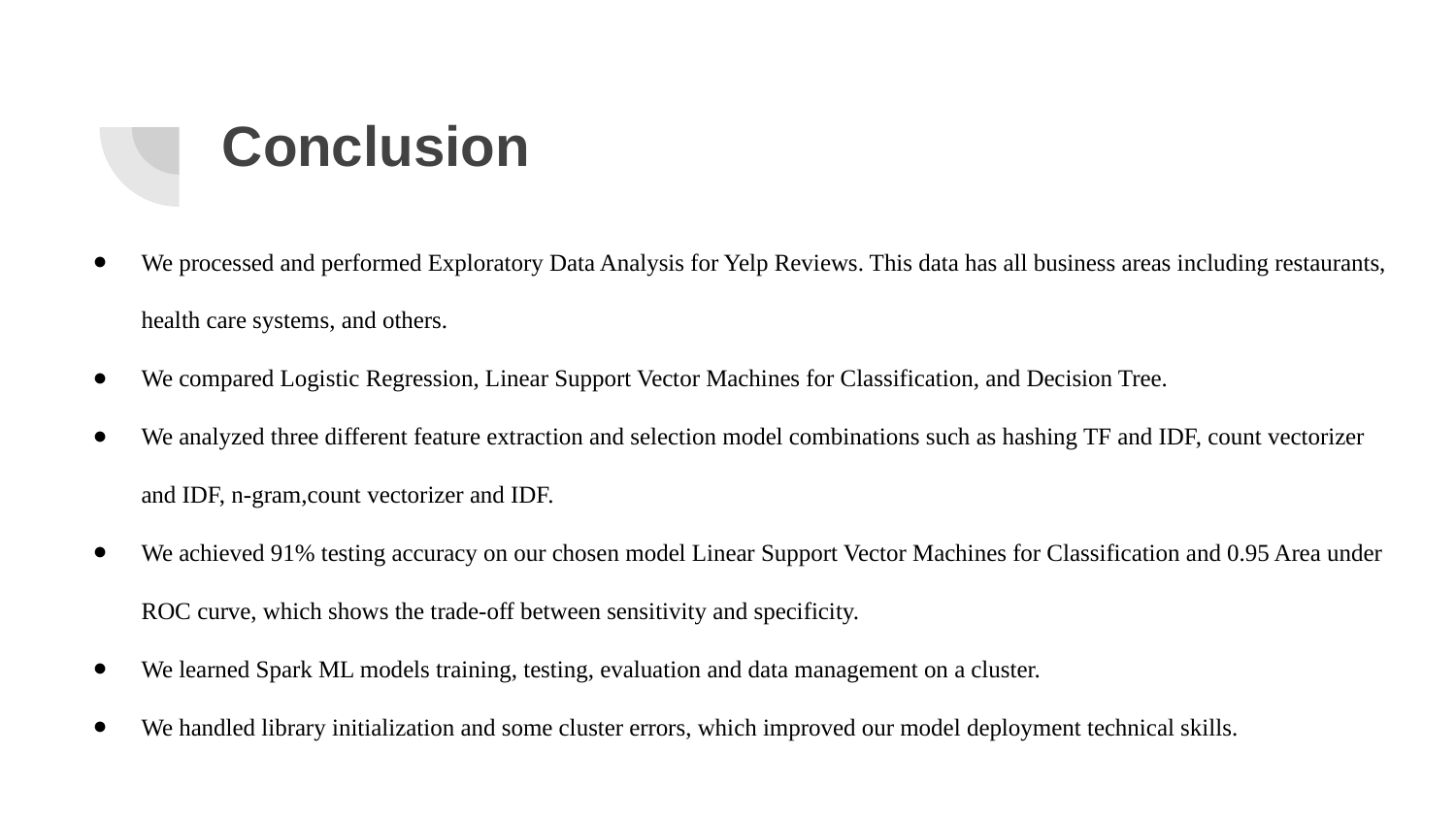

# Conclusion
We processed and performed Exploratory Data Analysis for Yelp Reviews. This data has all business areas including restaurants, health care systems, and others.
We compared Logistic Regression, Linear Support Vector Machines for Classification, and Decision Tree.
We analyzed three different feature extraction and selection model combinations such as hashing TF and IDF, count vectorizer and IDF, n-gram,count vectorizer and IDF.
We achieved 91% testing accuracy on our chosen model Linear Support Vector Machines for Classification and 0.95 Area under ROC curve, which shows the trade-off between sensitivity and specificity.
We learned Spark ML models training, testing, evaluation and data management on a cluster.
We handled library initialization and some cluster errors, which improved our model deployment technical skills.